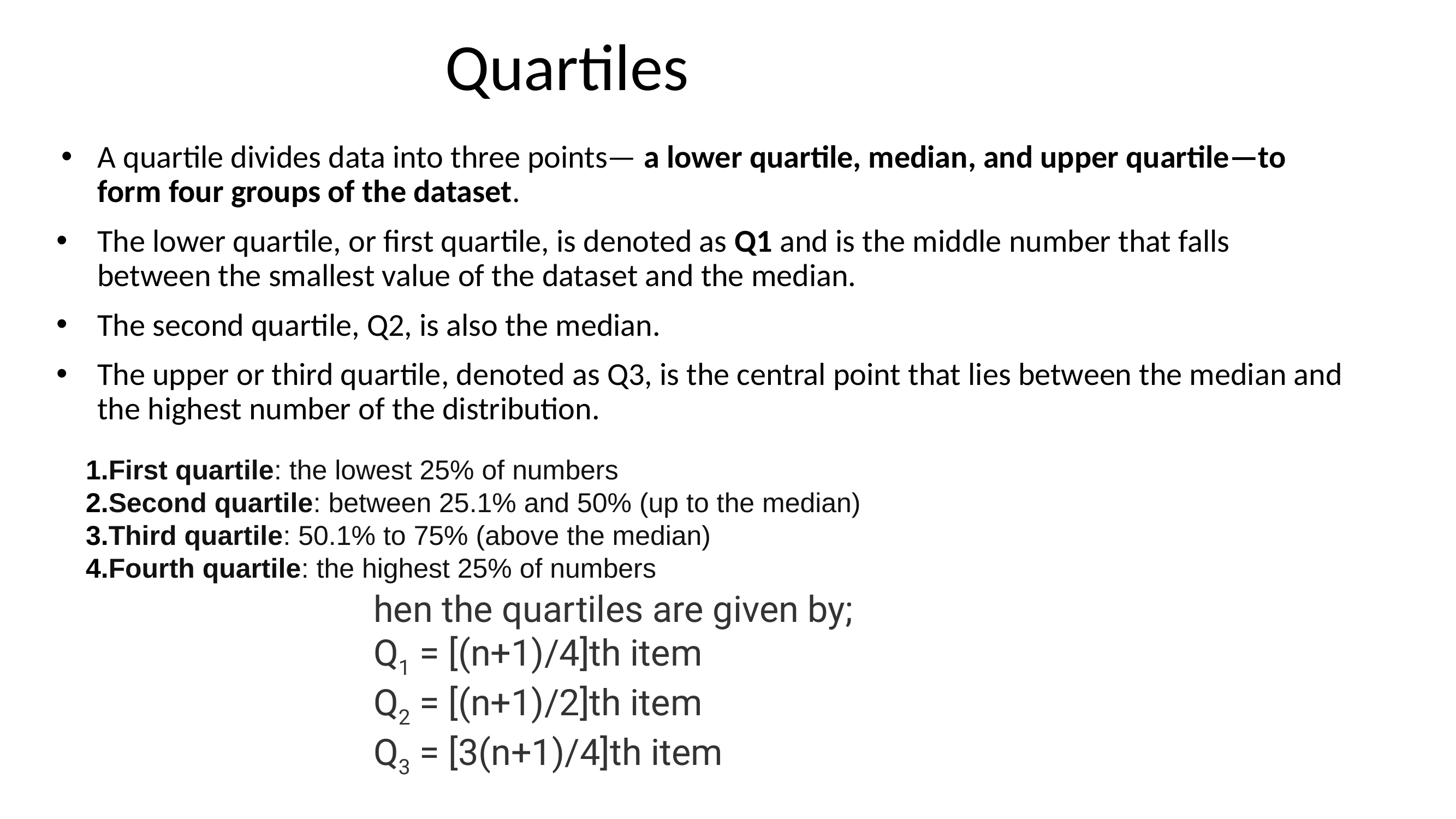

# Quartiles
A quartile divides data into three points— a lower quartile, median, and upper quartile—to form four groups of the dataset.
The lower quartile, or first quartile, is denoted as Q1 and is the middle number that falls between the smallest value of the dataset and the median.
The second quartile, Q2, is also the median.
The upper or third quartile, denoted as Q3, is the central point that lies between the median and the highest number of the distribution.
First quartile: the lowest 25% of numbers
Second quartile: between 25.1% and 50% (up to the median)
Third quartile: 50.1% to 75% (above the median)
Fourth quartile: the highest 25% of numbers
hen the quartiles are given by;
Q1 = [(n+1)/4]th item
Q2 = [(n+1)/2]th item
Q3 = [3(n+1)/4]th item